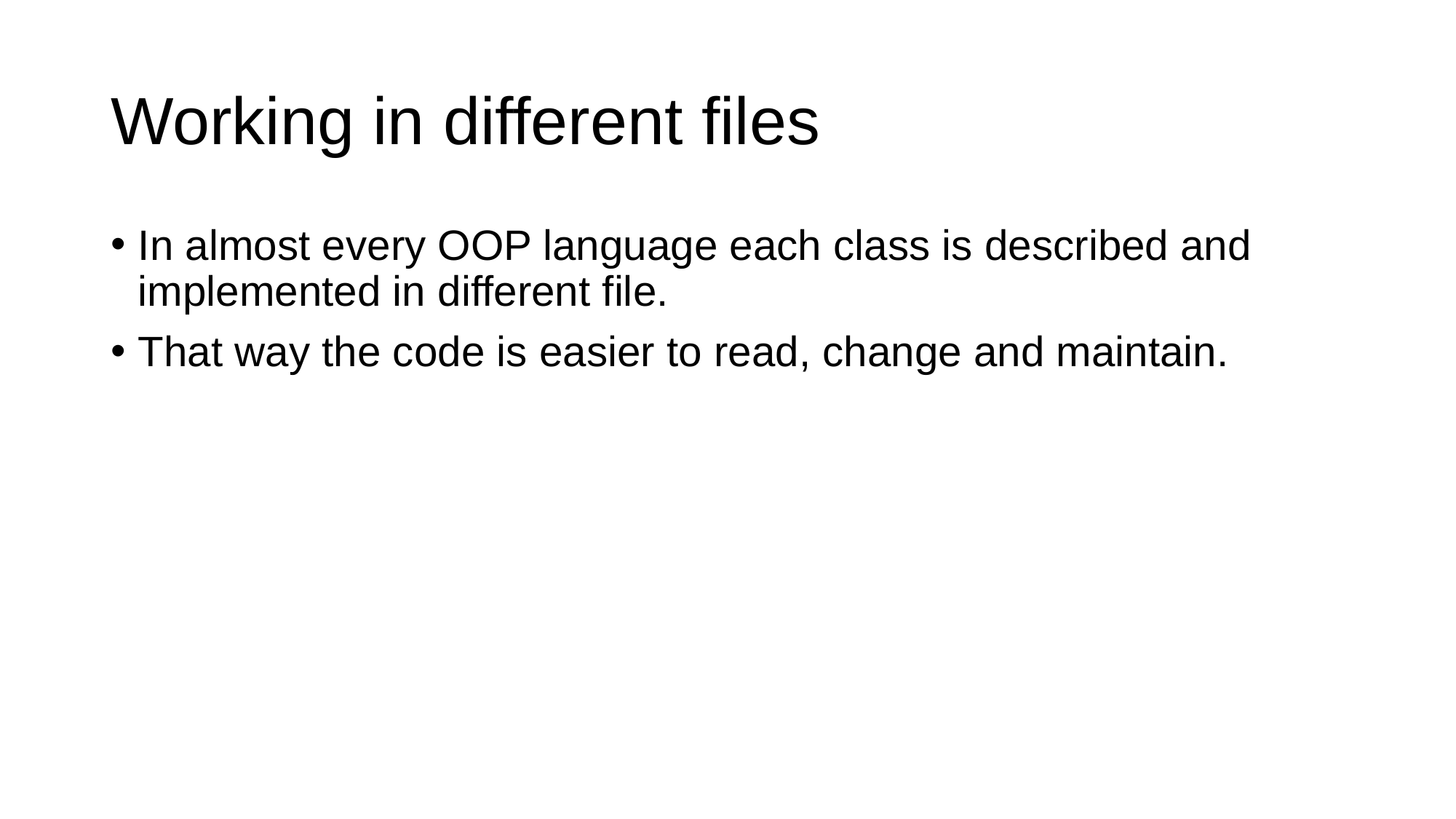

# Working in different files
In almost every OOP language each class is described and implemented in different file.
That way the code is easier to read, change and maintain.